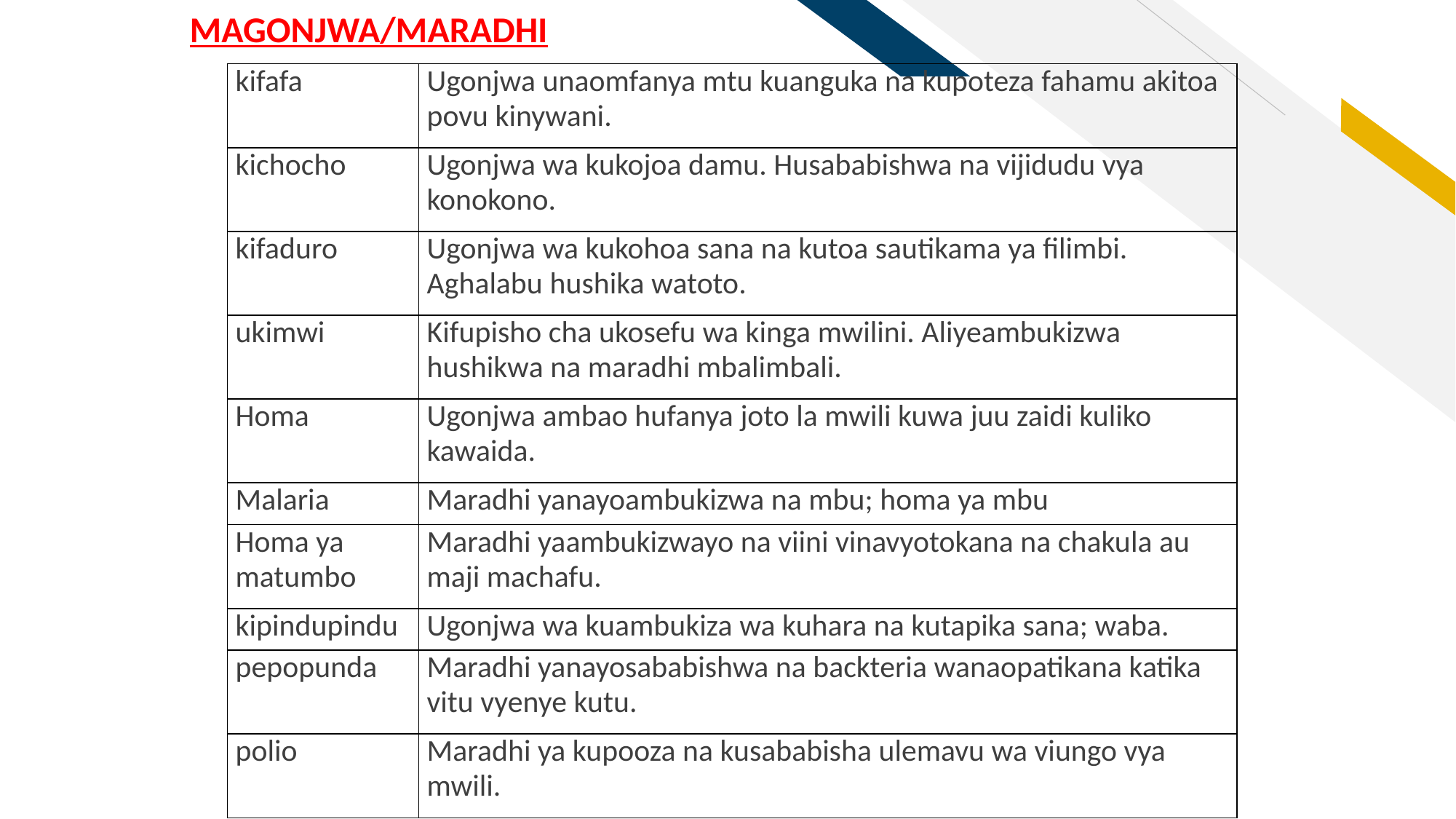

MAGONJWA/MARADHI
| kifafa | Ugonjwa unaomfanya mtu kuanguka na kupoteza fahamu akitoa povu kinywani. |
| --- | --- |
| kichocho | Ugonjwa wa kukojoa damu. Husababishwa na vijidudu vya konokono. |
| kifaduro | Ugonjwa wa kukohoa sana na kutoa sautikama ya filimbi. Aghalabu hushika watoto. |
| ukimwi | Kifupisho cha ukosefu wa kinga mwilini. Aliyeambukizwa hushikwa na maradhi mbalimbali. |
| Homa | Ugonjwa ambao hufanya joto la mwili kuwa juu zaidi kuliko kawaida. |
| Malaria | Maradhi yanayoambukizwa na mbu; homa ya mbu |
| Homa ya matumbo | Maradhi yaambukizwayo na viini vinavyotokana na chakula au maji machafu. |
| kipindupindu | Ugonjwa wa kuambukiza wa kuhara na kutapika sana; waba. |
| pepopunda | Maradhi yanayosababishwa na backteria wanaopatikana katika vitu vyenye kutu. |
| polio | Maradhi ya kupooza na kusababisha ulemavu wa viungo vya mwili. |